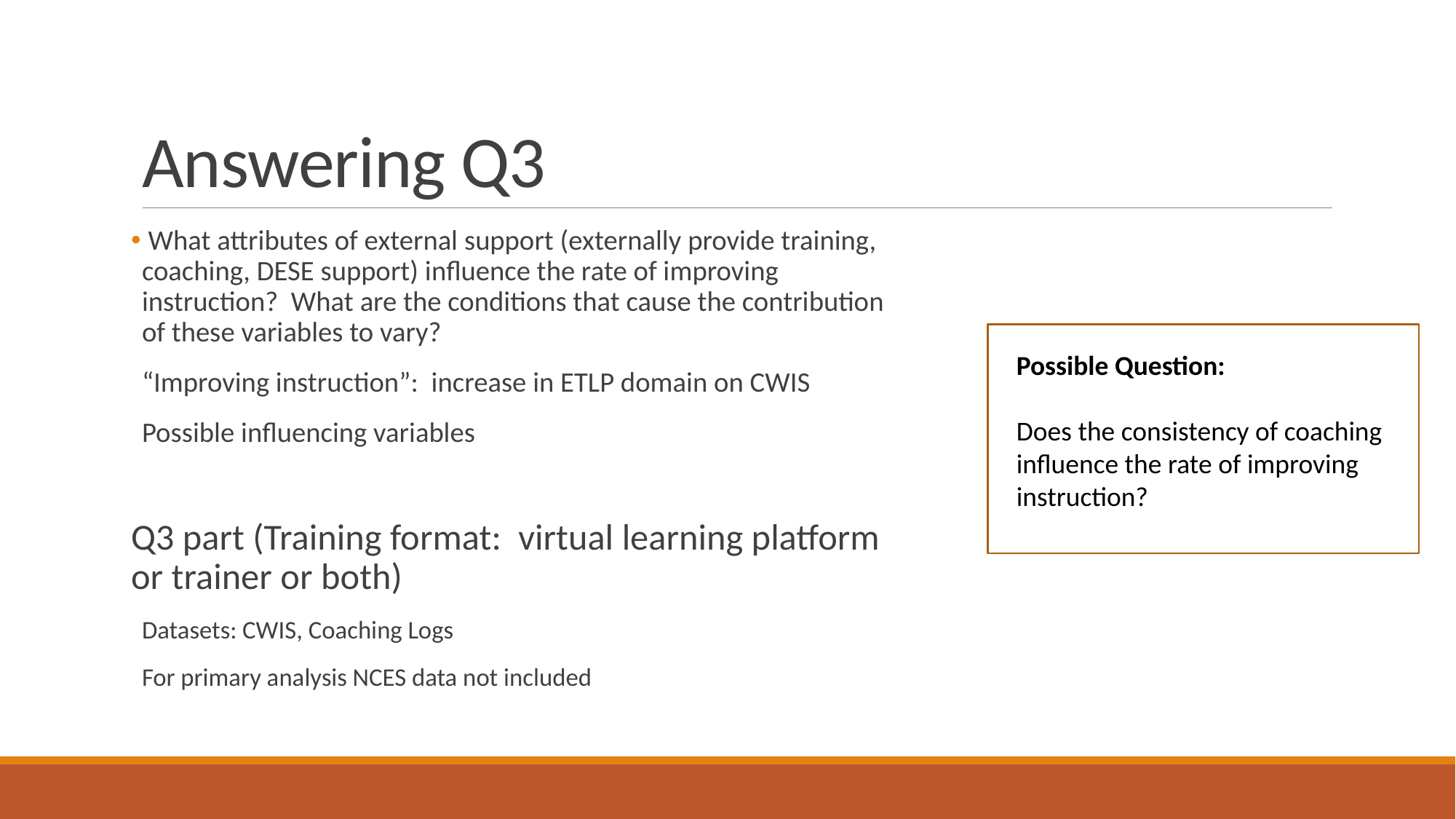

# Answering Q3
 What attributes of external support (externally provide training, coaching, DESE support) influence the rate of improving instruction?  What are the conditions that cause the contribution of these variables to vary?
“Improving instruction”:  increase in ETLP domain on CWIS
Possible influencing variables

Q3 part (Training format:  virtual learning platform or trainer or both)
Datasets: CWIS, Coaching Logs
For primary analysis NCES data not included

Possible Question:

Does the consistency of coaching influence the rate of improving instruction?